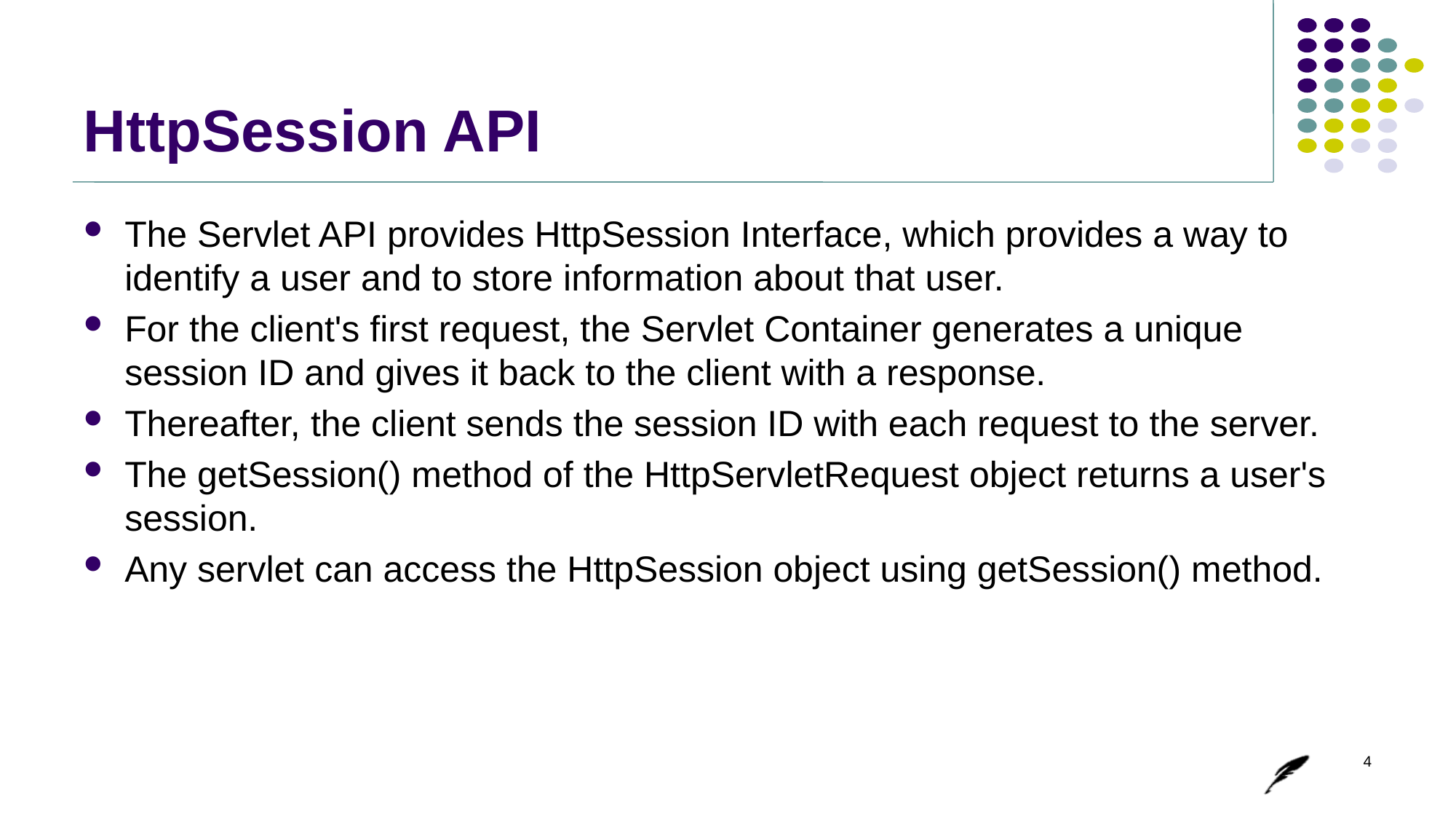

# HttpSession API
The Servlet API provides HttpSession Interface, which provides a way to identify a user and to store information about that user.
For the client's first request, the Servlet Container generates a unique session ID and gives it back to the client with a response.
Thereafter, the client sends the session ID with each request to the server.
The getSession() method of the HttpServletRequest object returns a user's session.
Any servlet can access the HttpSession object using getSession() method.
4